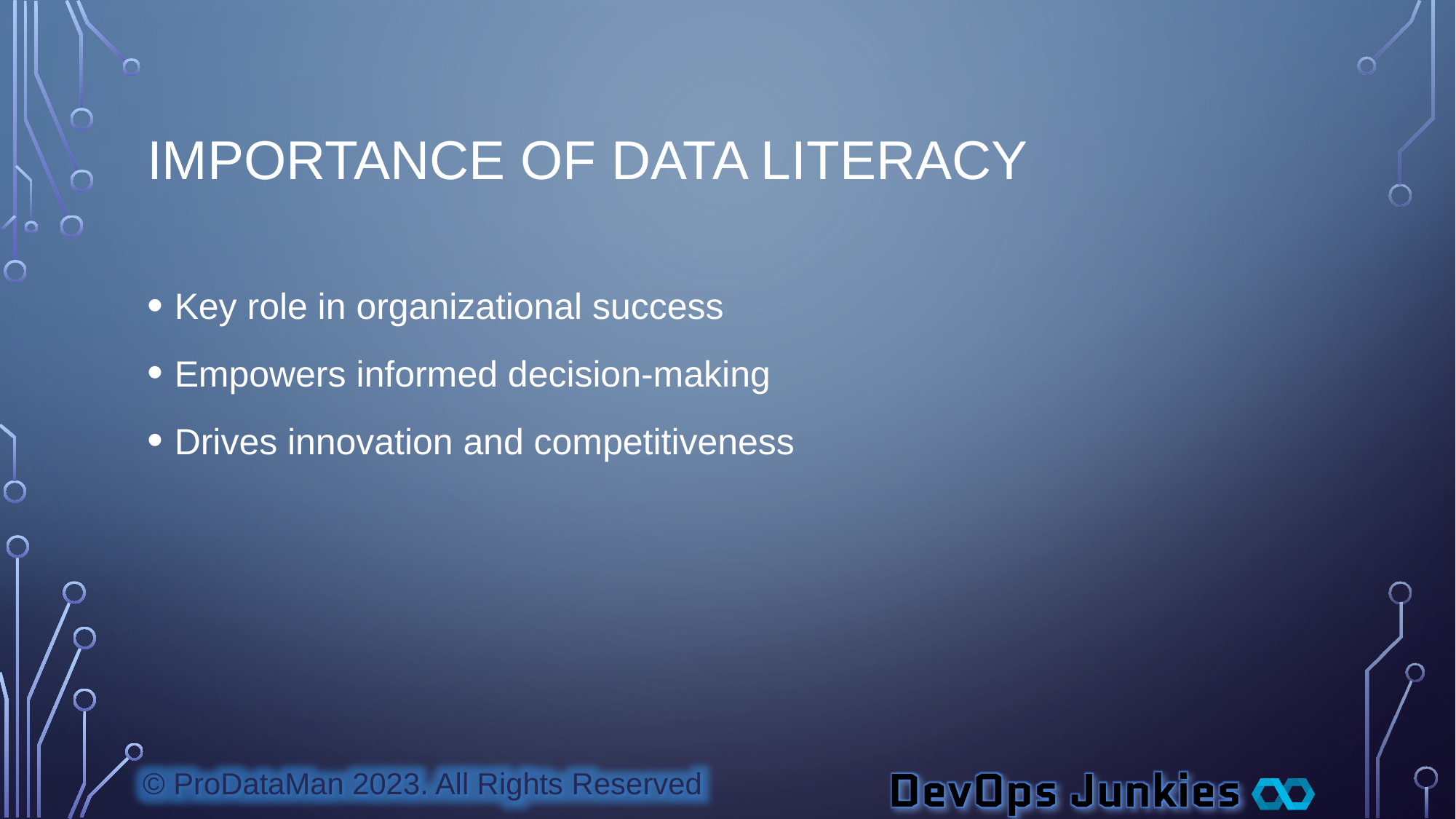

# Importance of Data Literacy
Key role in organizational success
Empowers informed decision-making
Drives innovation and competitiveness